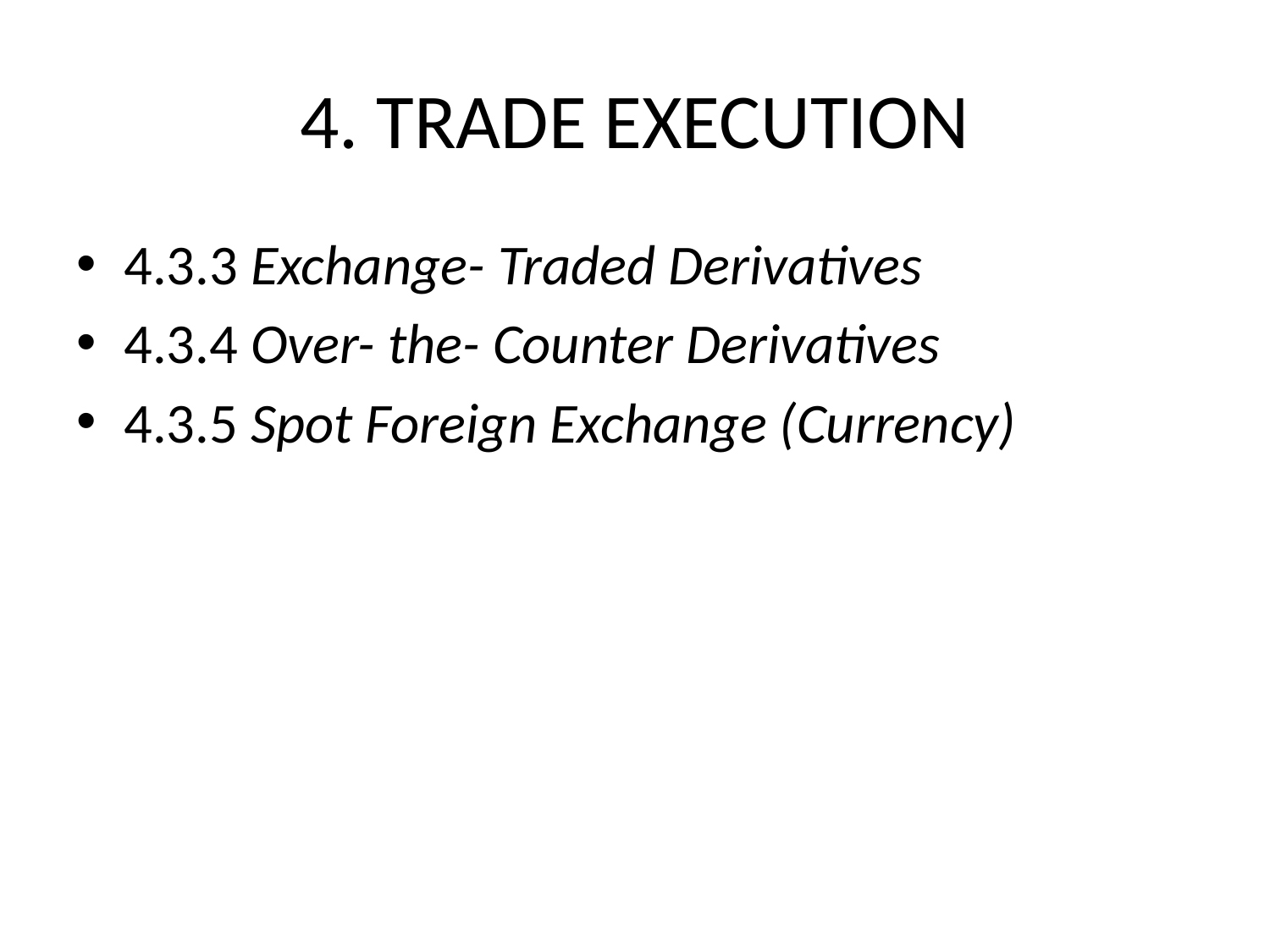

# 4. TRADE EXECUTION
4.3.3 Exchange- Traded Derivatives
4.3.4 Over- the- Counter Derivatives
4.3.5 Spot Foreign Exchange (Currency)